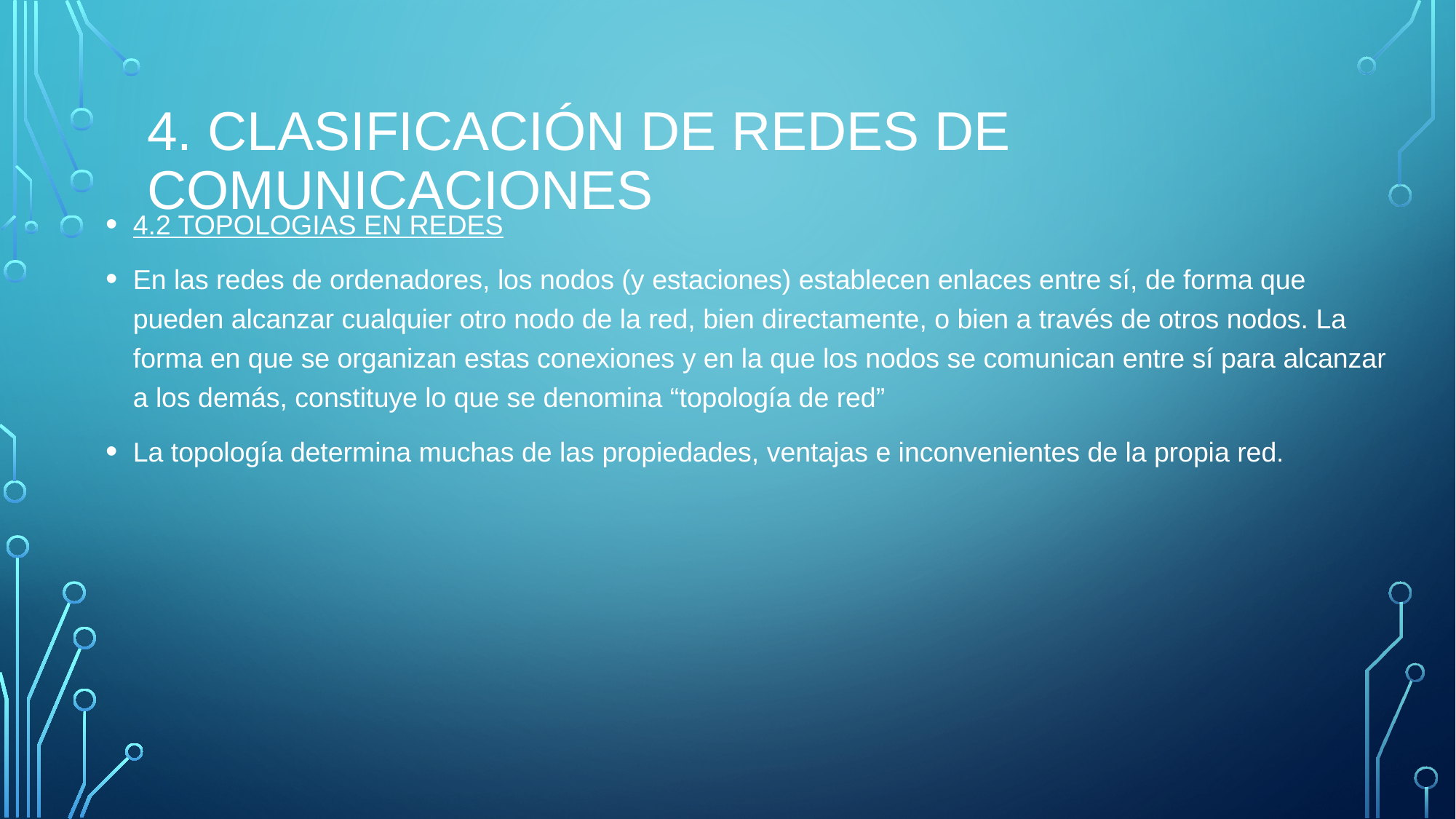

# 4. CLASIFICACIÓN de Redes de comunicaciones
4.2 TOPOLOGIAS EN REDES
En las redes de ordenadores, los nodos (y estaciones) establecen enlaces entre sí, de forma que pueden alcanzar cualquier otro nodo de la red, bien directamente, o bien a través de otros nodos. La forma en que se organizan estas conexiones y en la que los nodos se comunican entre sí para alcanzar a los demás, constituye lo que se denomina “topología de red”
La topología determina muchas de las propiedades, ventajas e inconvenientes de la propia red.